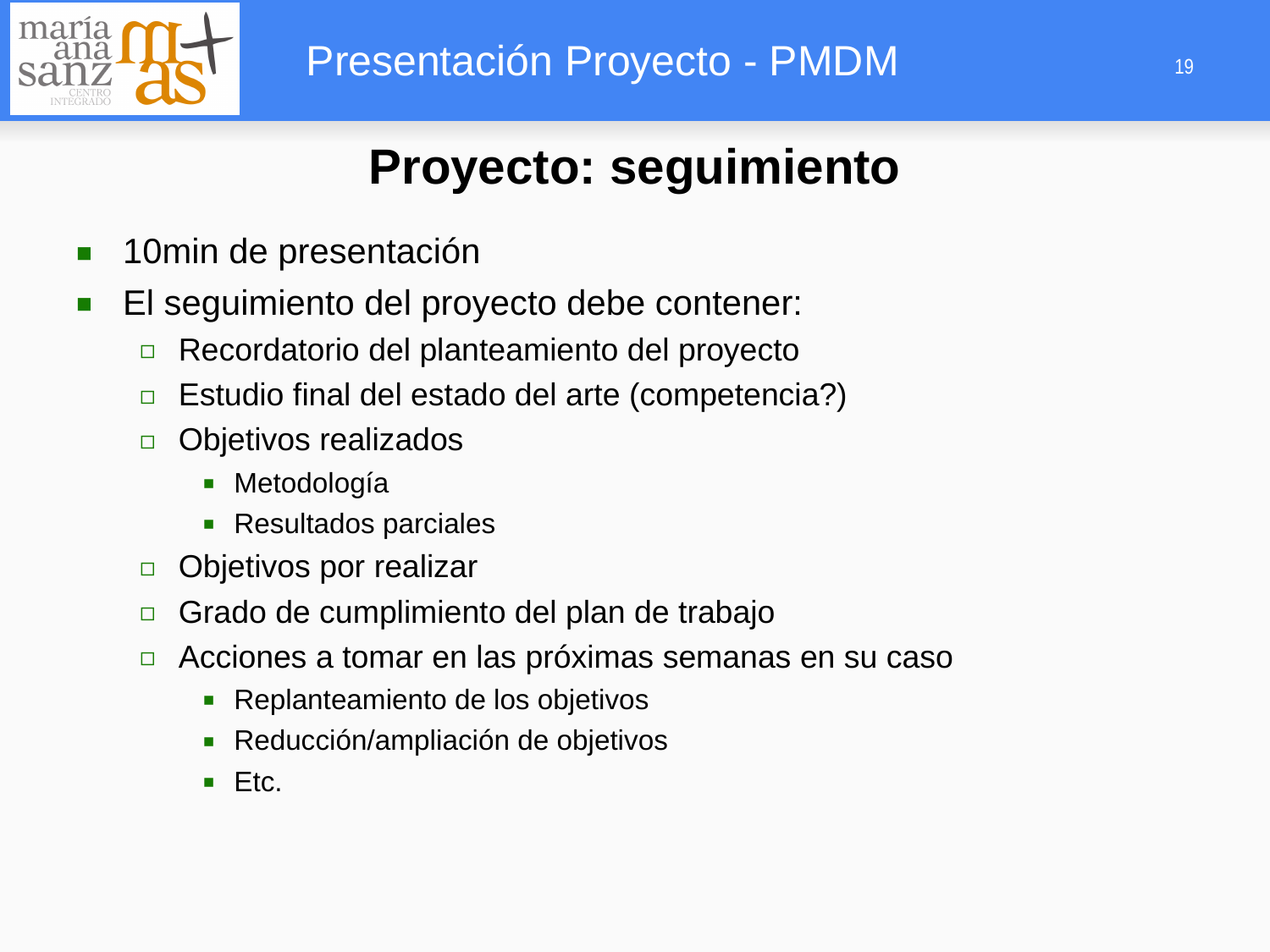

19
Proyecto: seguimiento
10min de presentación
El seguimiento del proyecto debe contener:
Recordatorio del planteamiento del proyecto
Estudio final del estado del arte (competencia?)
Objetivos realizados
Metodología
Resultados parciales
Objetivos por realizar
Grado de cumplimiento del plan de trabajo
Acciones a tomar en las próximas semanas en su caso
Replanteamiento de los objetivos
Reducción/ampliación de objetivos
Etc.